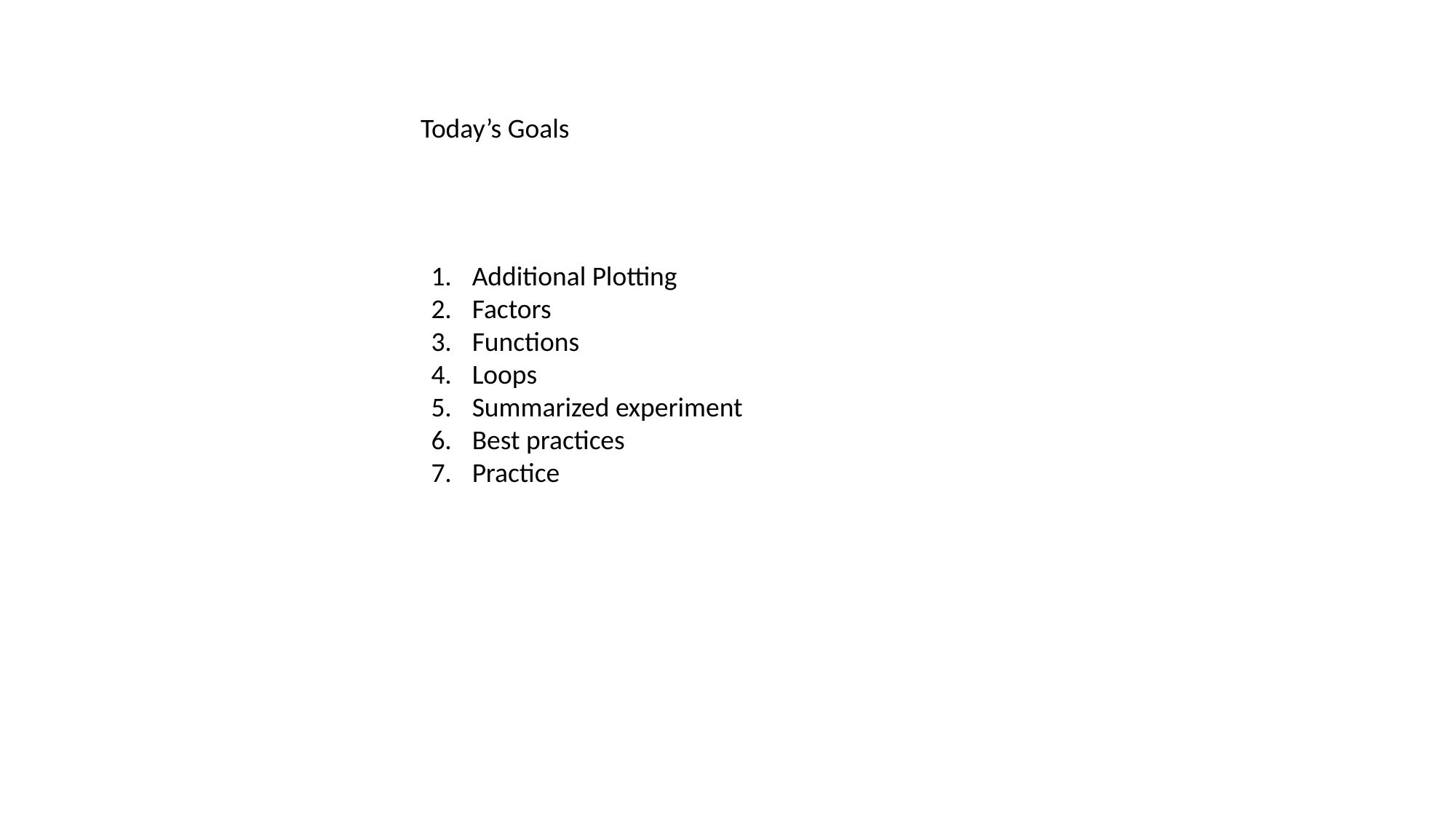

Today’s Goals

Additional Plotting
Factors
Functions
Loops
Summarized experiment
Best practices
Practice